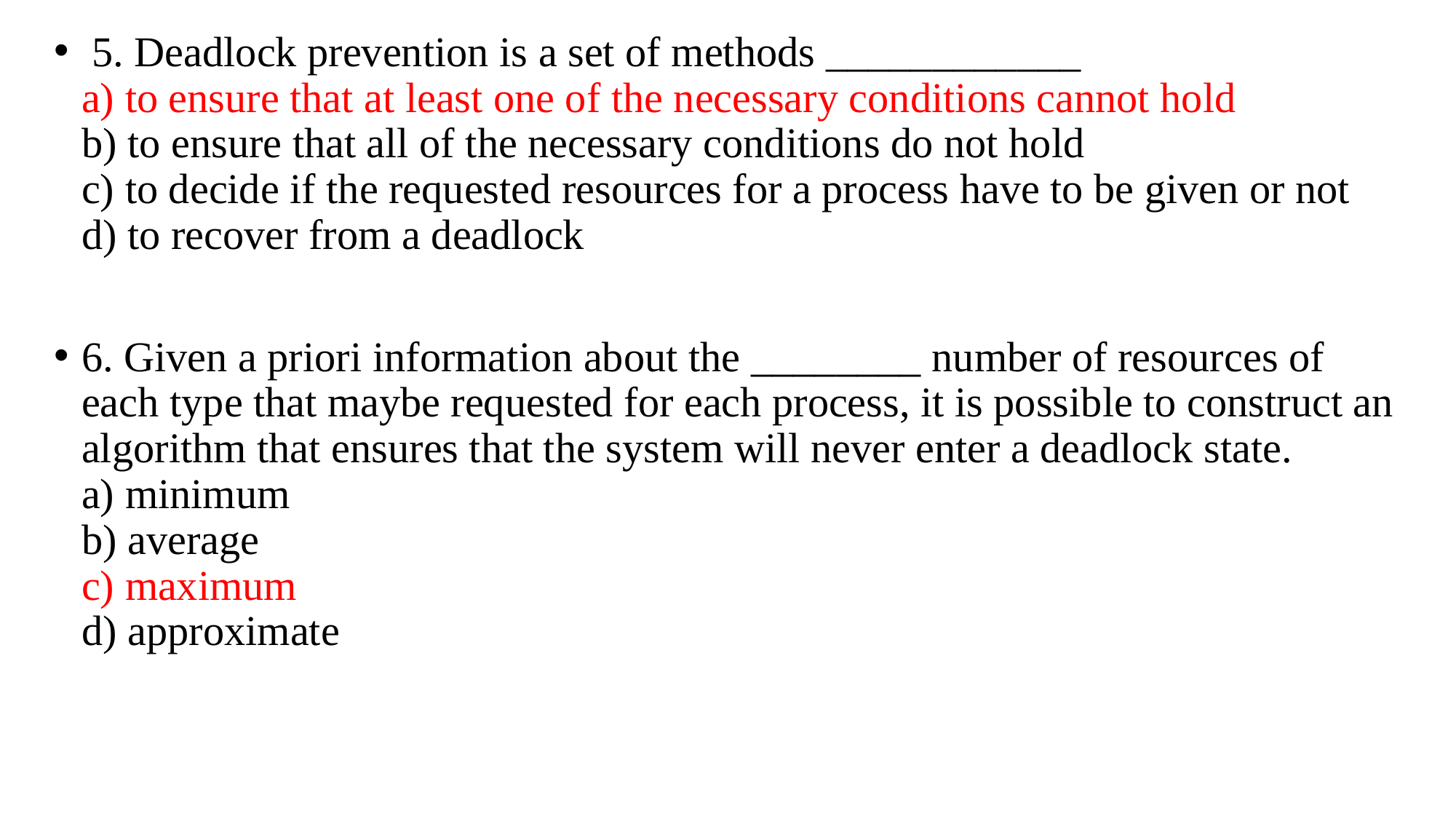

5. Deadlock prevention is a set of methods ____________
a) to ensure that at least one of the necessary conditions cannot hold
b) to ensure that all of the necessary conditions do not hold
c) to decide if the requested resources for a process have to be given or not
d) to recover from a deadlock

6. Given a priori information about the ________ number of resources of each type that maybe requested for each process, it is possible to construct an algorithm that ensures that the system will never enter a deadlock state.
a) minimum
b) average
c) maximum
d) approximate